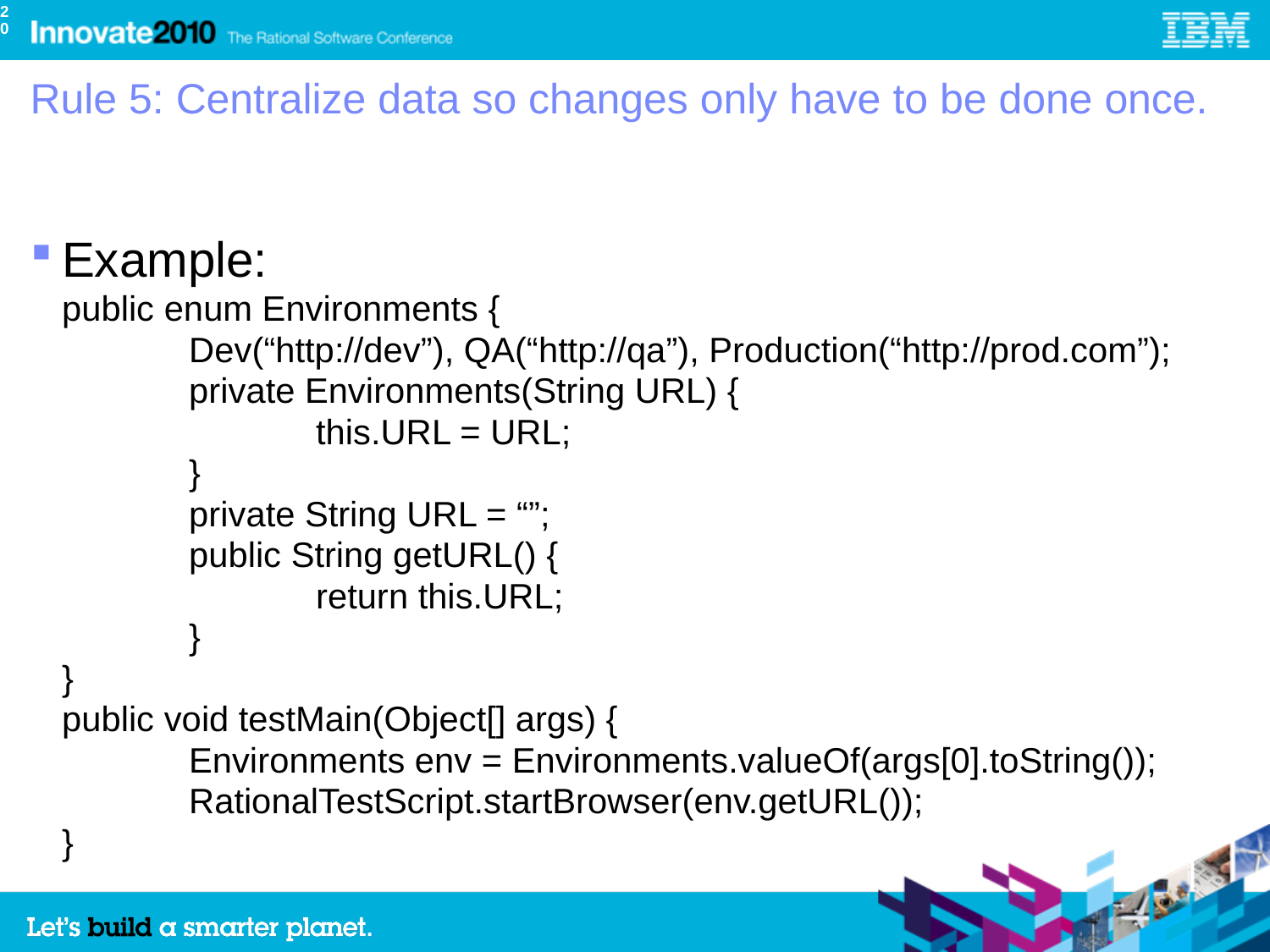

20
# Rule 5: Centralize data so changes only have to be done once.
Example:
public enum Environments {
	Dev(“http://dev”), QA(“http://qa”), Production(“http://prod.com”);
	private Environments(String URL) {
		this.URL = URL;
	}
	private String URL = “”;
	public String getURL() {
		return this.URL;
	}
}
public void testMain(Object[] args) {
	Environments env = Environments.valueOf(args[0].toString());
	RationalTestScript.startBrowser(env.getURL());
}